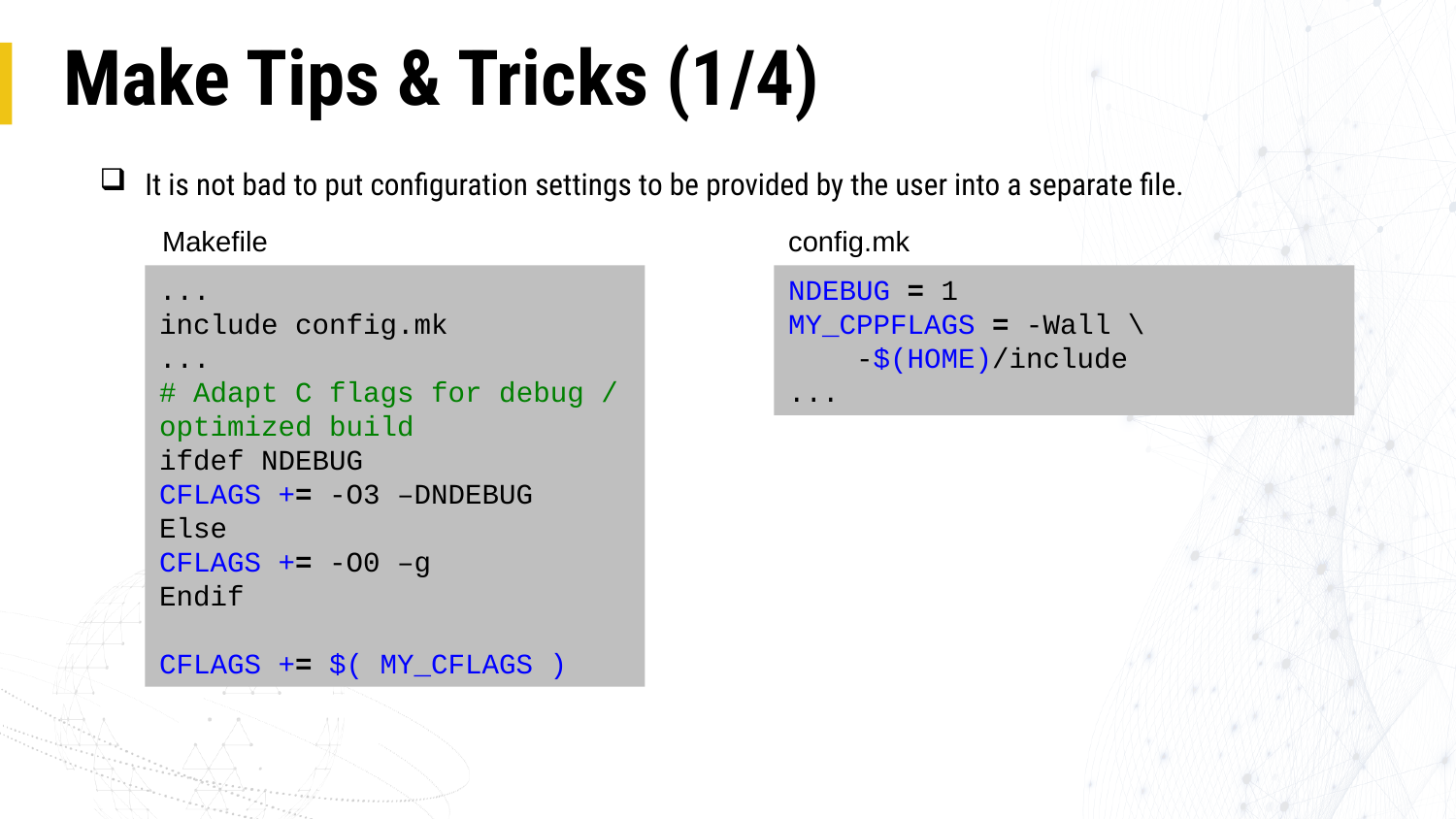

# Make Tips & Tricks (1/4)
It is not bad to put configuration settings to be provided by the user into a separate file.

Makefile
config.mk
...
include config.mk
...
# Adapt C flags for debug / optimized build
ifdef NDEBUG
CFLAGS += -O3 –DNDEBUG
Else
CFLAGS += -O0 –g
Endif

CFLAGS += $( MY_CFLAGS )
NDEBUG = 1
MY_CPPFLAGS = -Wall \
    -$(HOME)/include
...